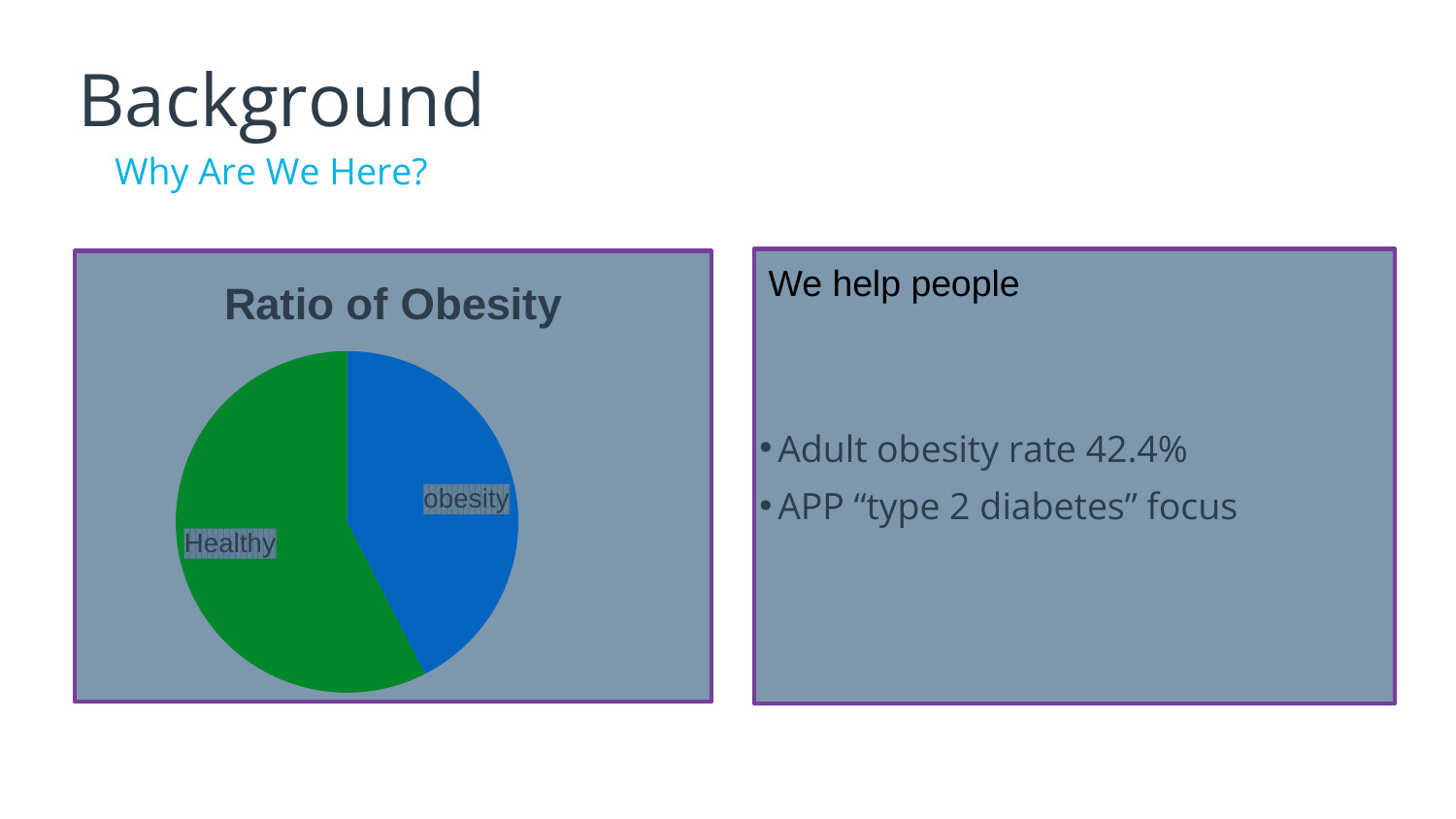

# Background
Why Are We Here?

### Chart: Ratio of Obesity

| Category |  |
|---|---|
Adult obesity rate 42.4%
APP “type 2 diabetes” focus
We help people